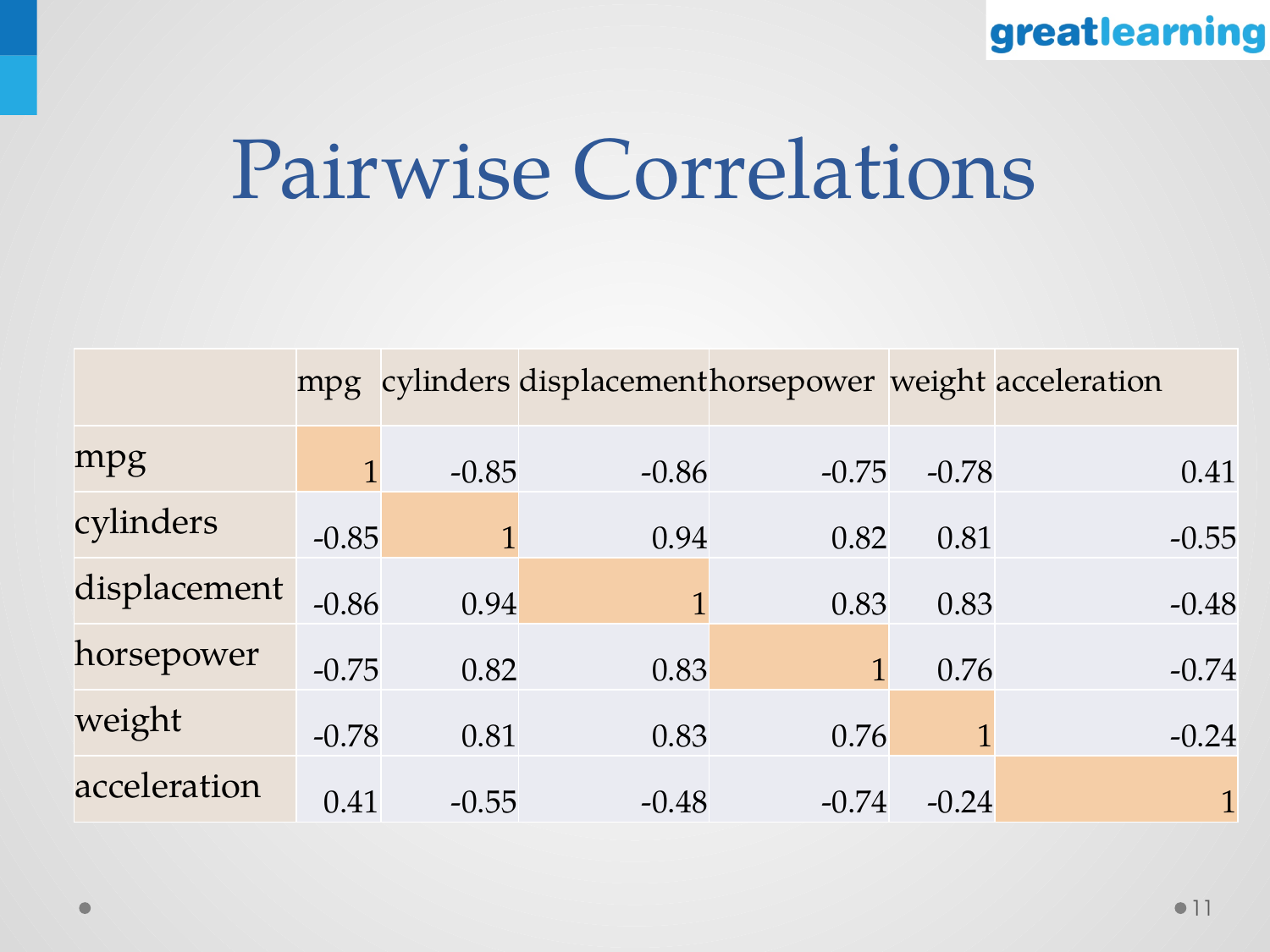

# Pairwise Correlations
|  | mpg | cylinders | displacement | horsepower | weight | acceleration |
| --- | --- | --- | --- | --- | --- | --- |
| mpg | 1 | -0.85 | -0.86 | -0.75 | -0.78 | 0.41 |
| cylinders | -0.85 | 1 | 0.94 | 0.82 | 0.81 | -0.55 |
| displacement | -0.86 | 0.94 | 1 | 0.83 | 0.83 | -0.48 |
| horsepower | -0.75 | 0.82 | 0.83 | 1 | 0.76 | -0.74 |
| weight | -0.78 | 0.81 | 0.83 | 0.76 | 1 | -0.24 |
| acceleration | 0.41 | -0.55 | -0.48 | -0.74 | -0.24 | 1 |
11